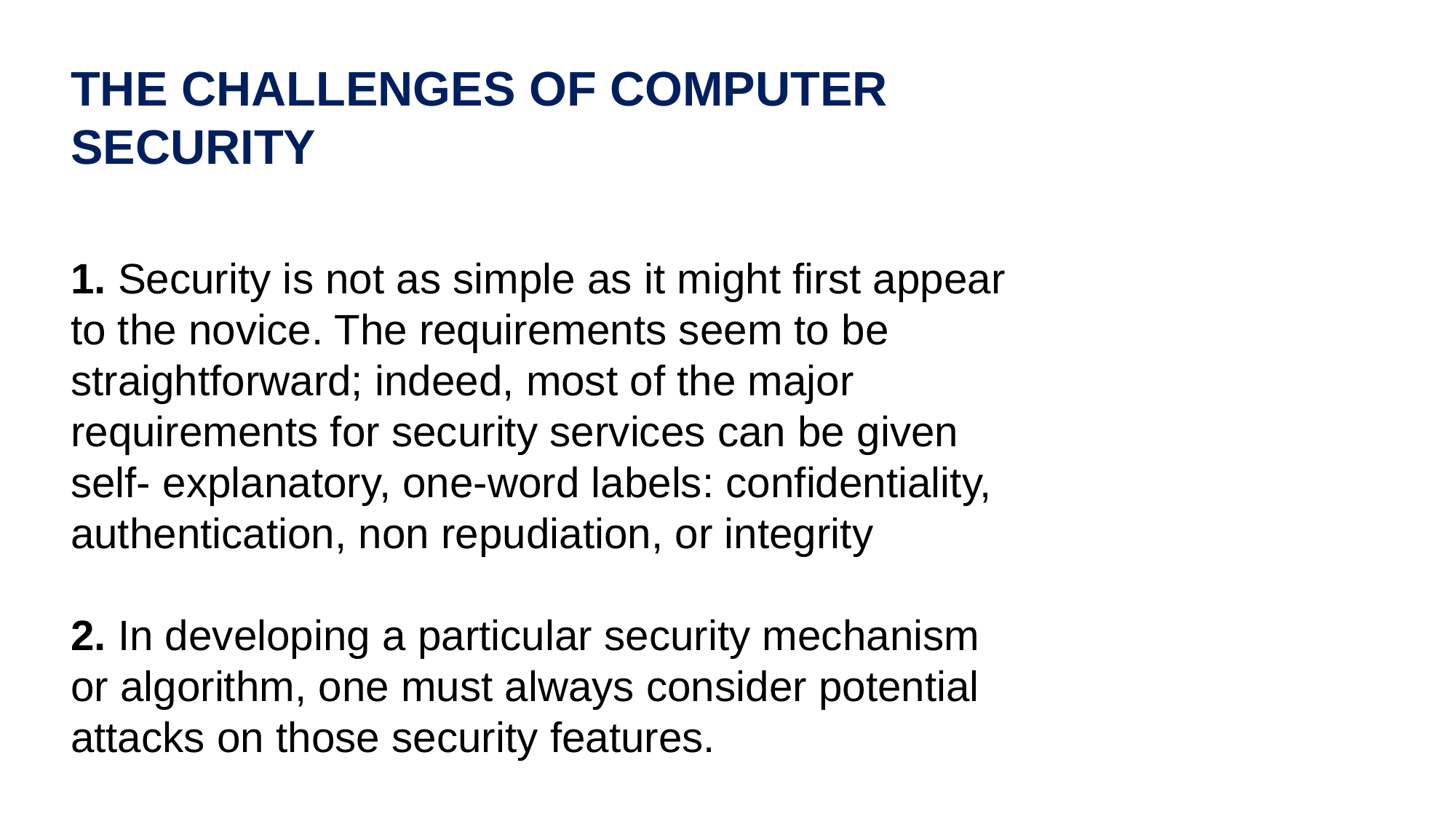

# THE CHALLENGES OF COMPUTER SECURITY

1. Security is not as simple as it might first appear to the novice. The requirements seem to be straightforward; indeed, most of the major requirements for security services can be given self- explanatory, one-word labels: confidentiality, authentication, non repudiation, or integrity

2. In developing a particular security mechanism or algorithm, one must always consider potential attacks on those security features.